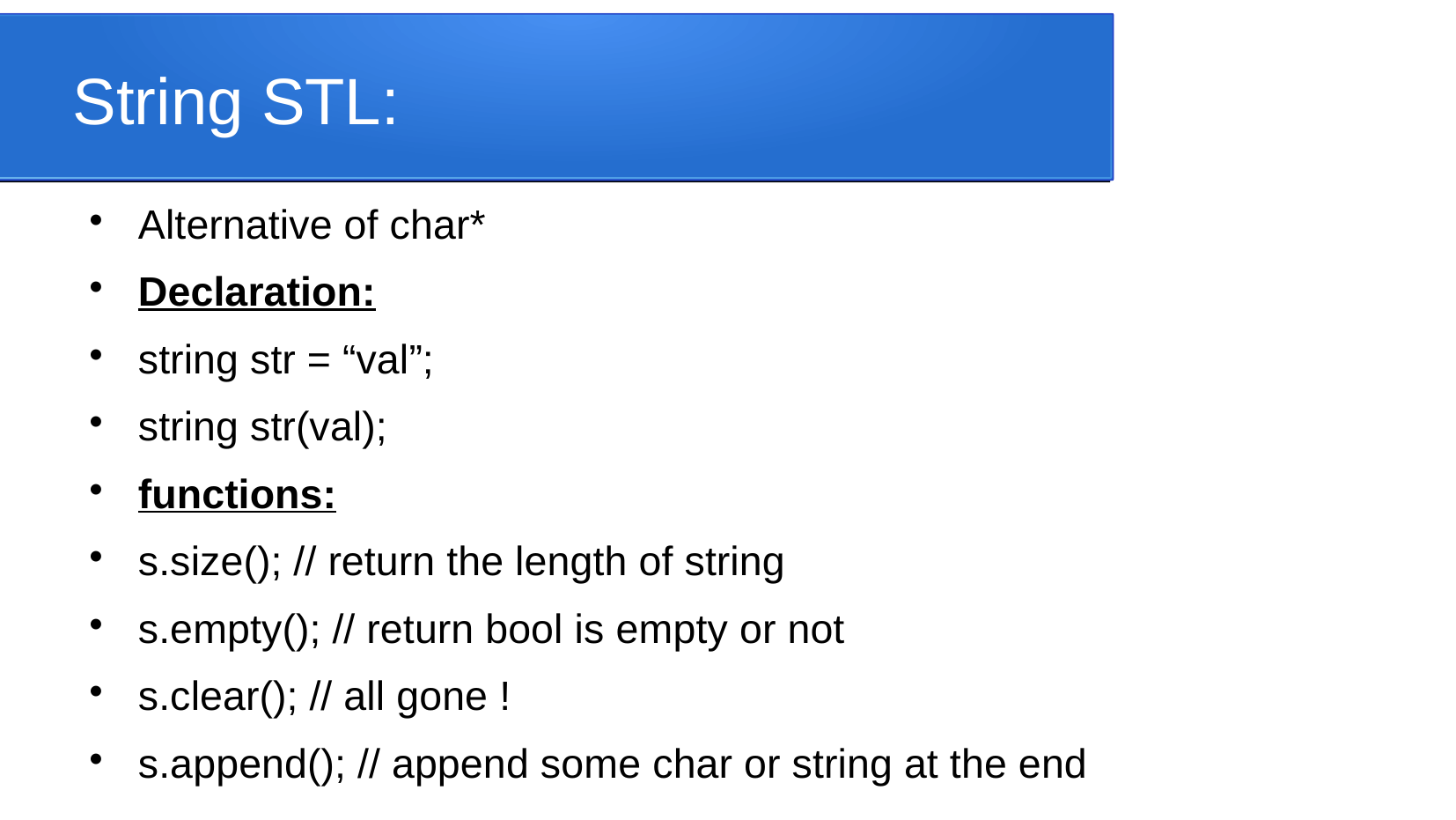

String STL:
Alternative of char*
Declaration:
string str = “val”;
string str(val);
functions:
s.size(); // return the length of string
s.empty(); // return bool is empty or not
s.clear(); // all gone !
s.append(); // append some char or string at the end